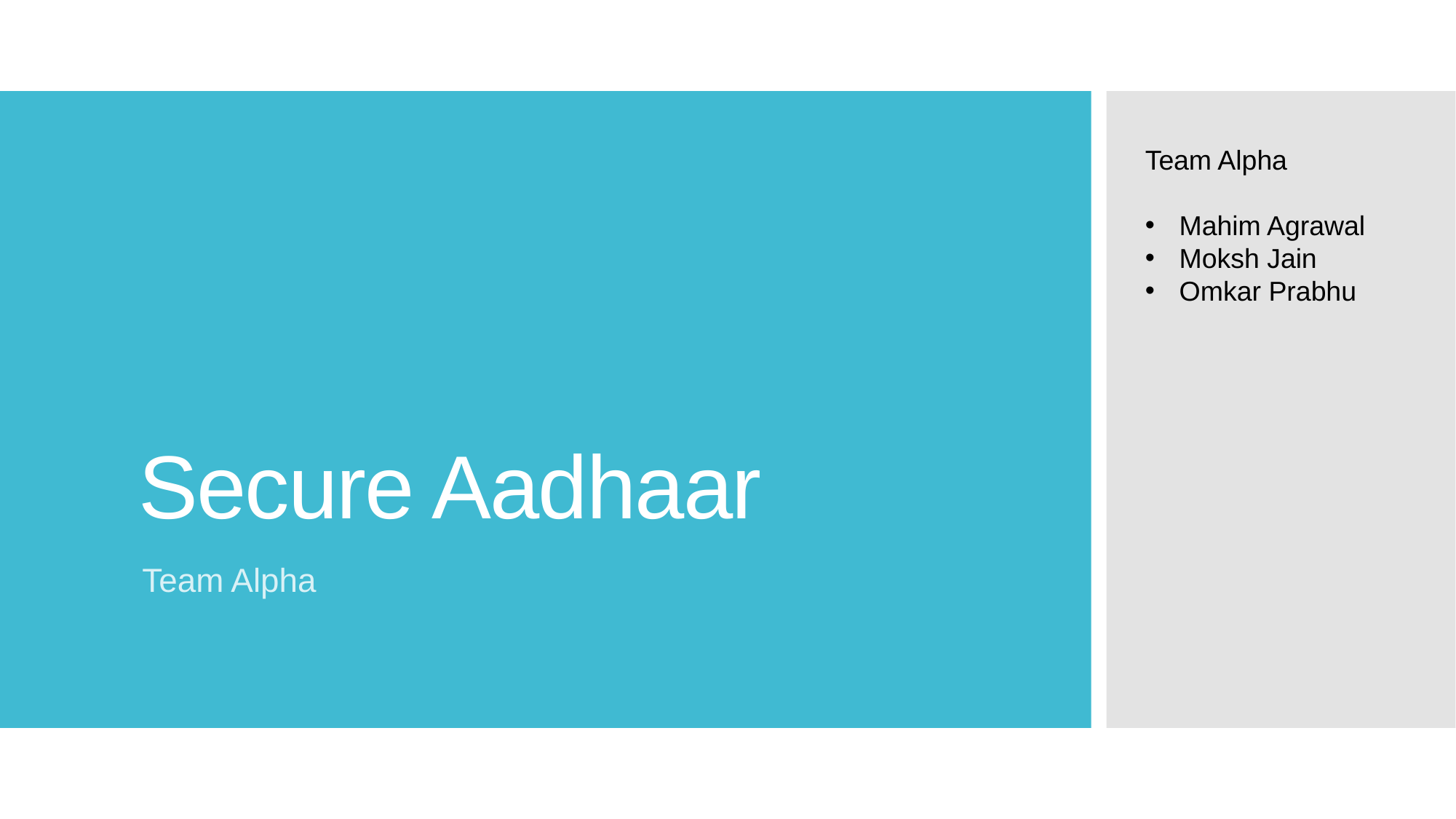

Team Alpha

Mahim Agrawal
Moksh Jain
Omkar Prabhu
# Secure Aadhaar
Team Alpha